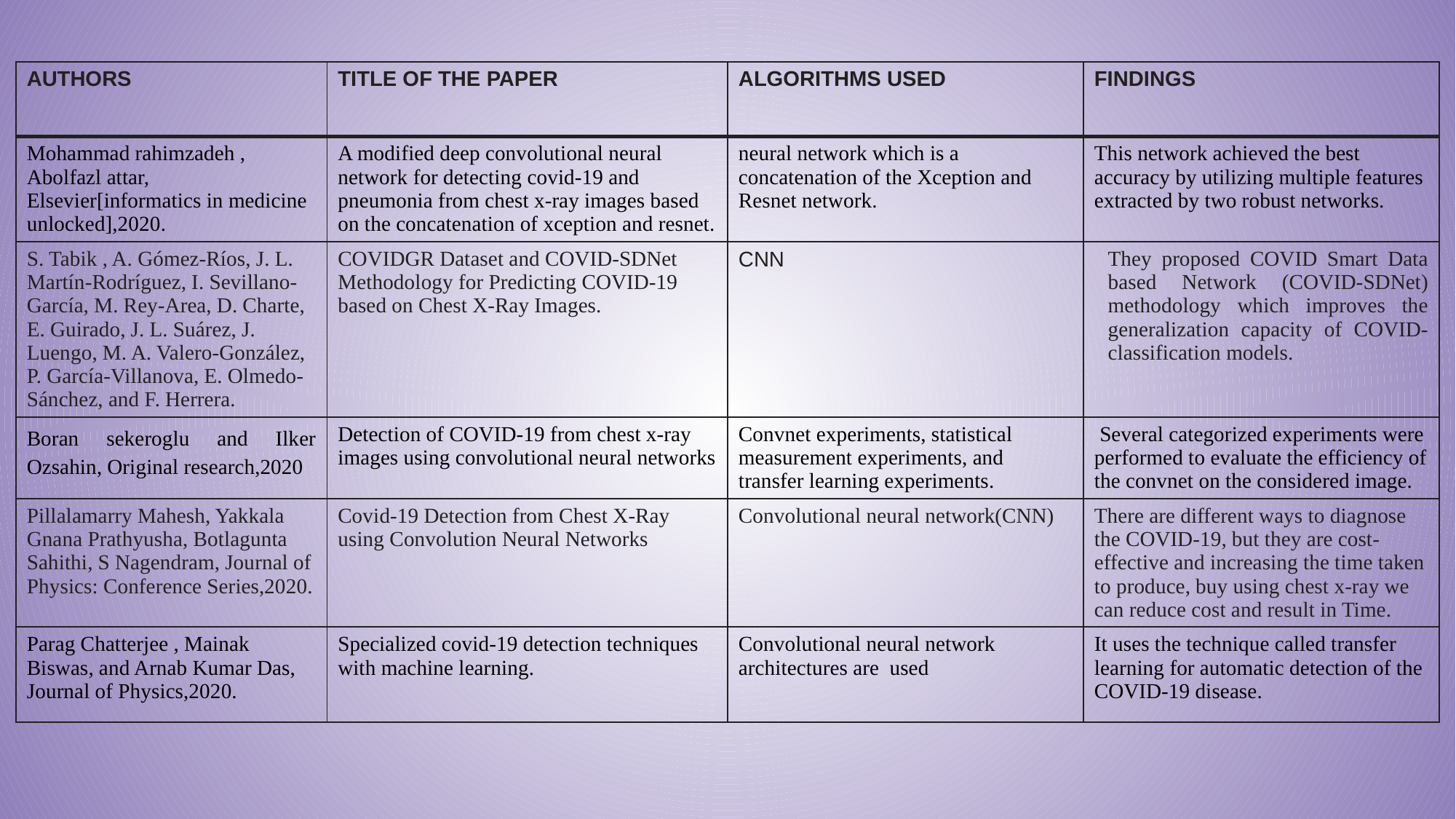

| AUTHORS | TITLE OF THE PAPER | ALGORITHMS USED | FINDINGS |
| --- | --- | --- | --- |
| Mohammad rahimzadeh , Abolfazl attar, Elsevier[informatics in medicine unlocked],2020. | A modified deep convolutional neural network for detecting covid-19 and pneumonia from chest x-ray images based on the concatenation of xception and resnet. | neural network which is a concatenation of the Xception and Resnet network. | This network achieved the best accuracy by utilizing multiple features extracted by two robust networks. |
| S. Tabik , A. Gómez-Ríos, J. L. Martín-Rodríguez, I. Sevillano-García, M. Rey-Area, D. Charte, E. Guirado, J. L. Suárez, J. Luengo, M. A. Valero-González, P. García-Villanova, E. Olmedo-Sánchez, and F. Herrera. | COVIDGR Dataset and COVID-SDNet Methodology for Predicting COVID-19 based on Chest X-Ray Images. | CNN | They proposed COVID Smart Data based Network (COVID-SDNet) methodology which improves the generalization capacity of COVID-classification models. |
| Boran sekeroglu and Ilker Ozsahin, Original research,2020 | Detection of COVID-19 from chest x-ray images using convolutional neural networks | Convnet experiments, statistical measurement experiments, and transfer learning experiments. | Several categorized experiments were performed to evaluate the efficiency of the convnet on the considered image. |
| Pillalamarry Mahesh, Yakkala Gnana Prathyusha, Botlagunta Sahithi, S Nagendram, Journal of Physics: Conference Series,2020. | Covid-19 Detection from Chest X-Ray using Convolution Neural Networks | Convolutional neural network(CNN) | There are different ways to diagnose the COVID-19, but they are cost-effective and increasing the time taken to produce, buy using chest x-ray we can reduce cost and result in Time. |
| Parag Chatterjee , Mainak Biswas, and Arnab Kumar Das, Journal of Physics,2020. | Specialized covid-19 detection techniques with machine learning. | Convolutional neural network architectures are used | It uses the technique called transfer learning for automatic detection of the COVID-19 disease. |